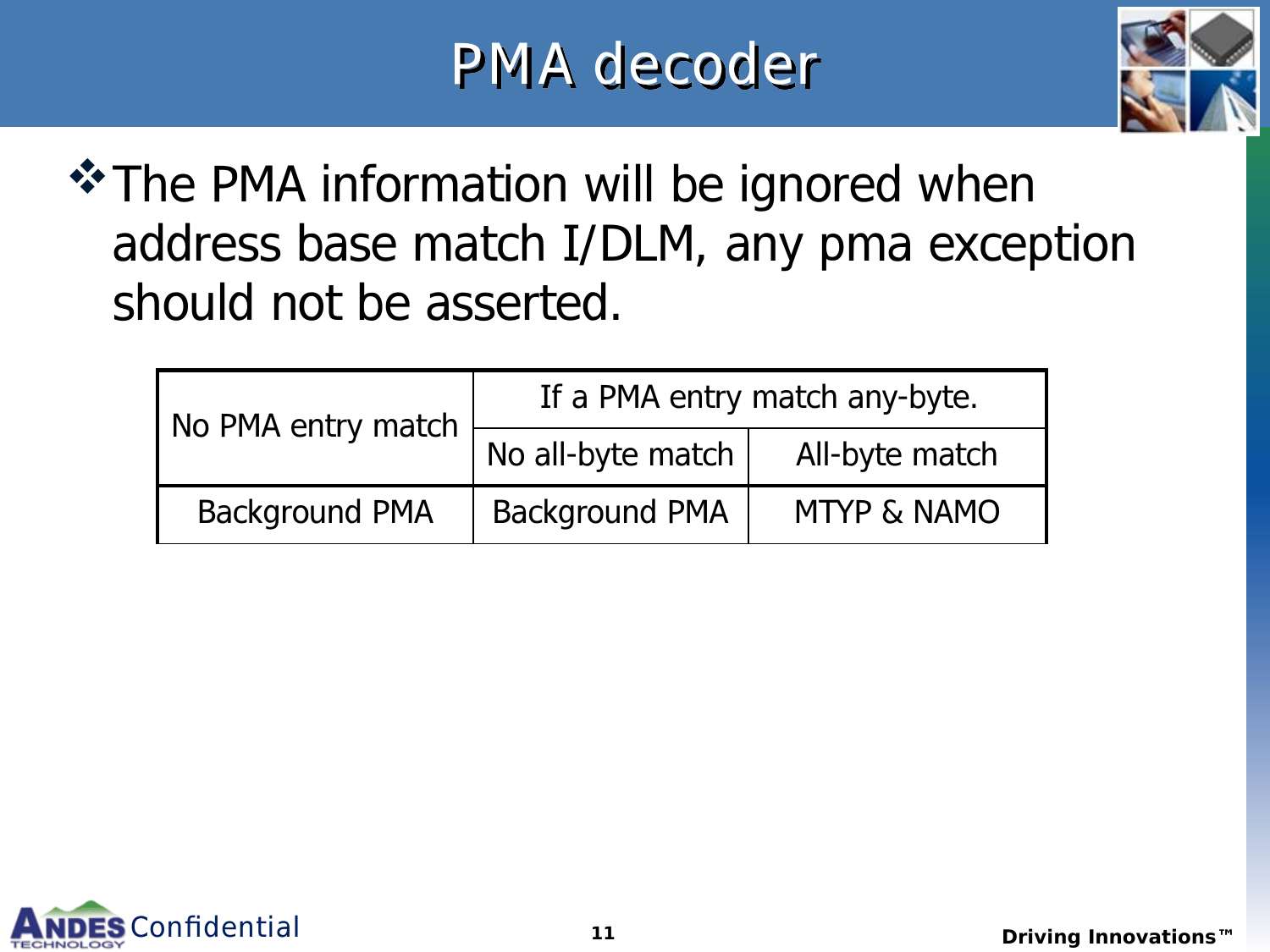

# PMA decoder
The PMA information will be ignored when address base match I/DLM, any pma exception should not be asserted.

| No PMA entry match | If a PMA entry match any-byte. |  |
| --- | --- | --- |
|  | No all-byte match | All-byte match |
| Background PMA | Background PMA | MTYP & NAMO |